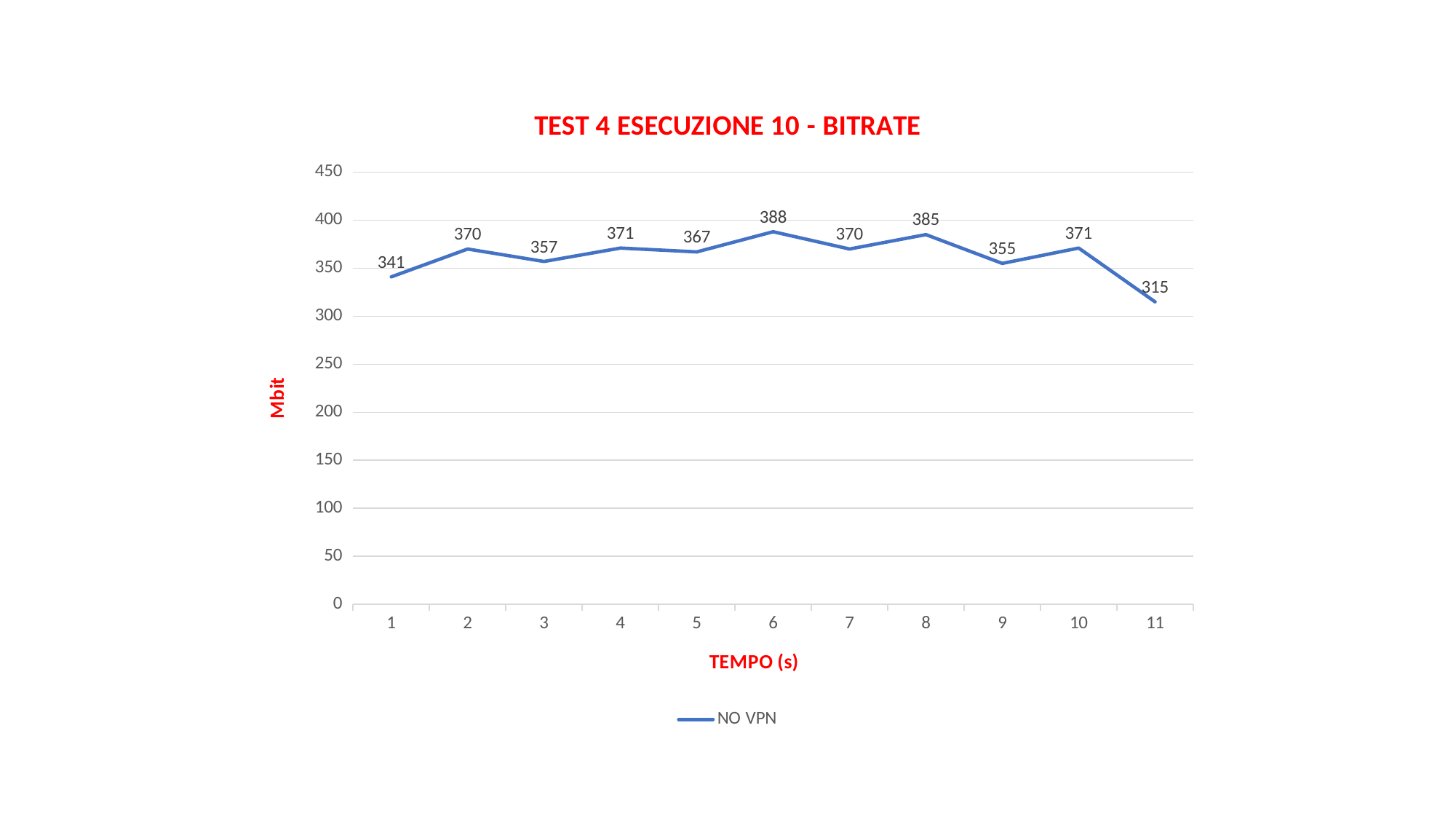

### Chart: TEST 4 ESECUZIONE 10 - BITRATE

| Category | NO VPN |
|---|---|
| 1 | 341.0 |
| 2 | 370.0 |
| 3 | 357.0 |
| 4 | 371.0 |
| 5 | 367.0 |
| 6 | 388.0 |
| 7 | 370.0 |
| 8 | 385.0 |
| 9 | 355.0 |
| 10 | 371.0 |
| 11 | 315.0 |